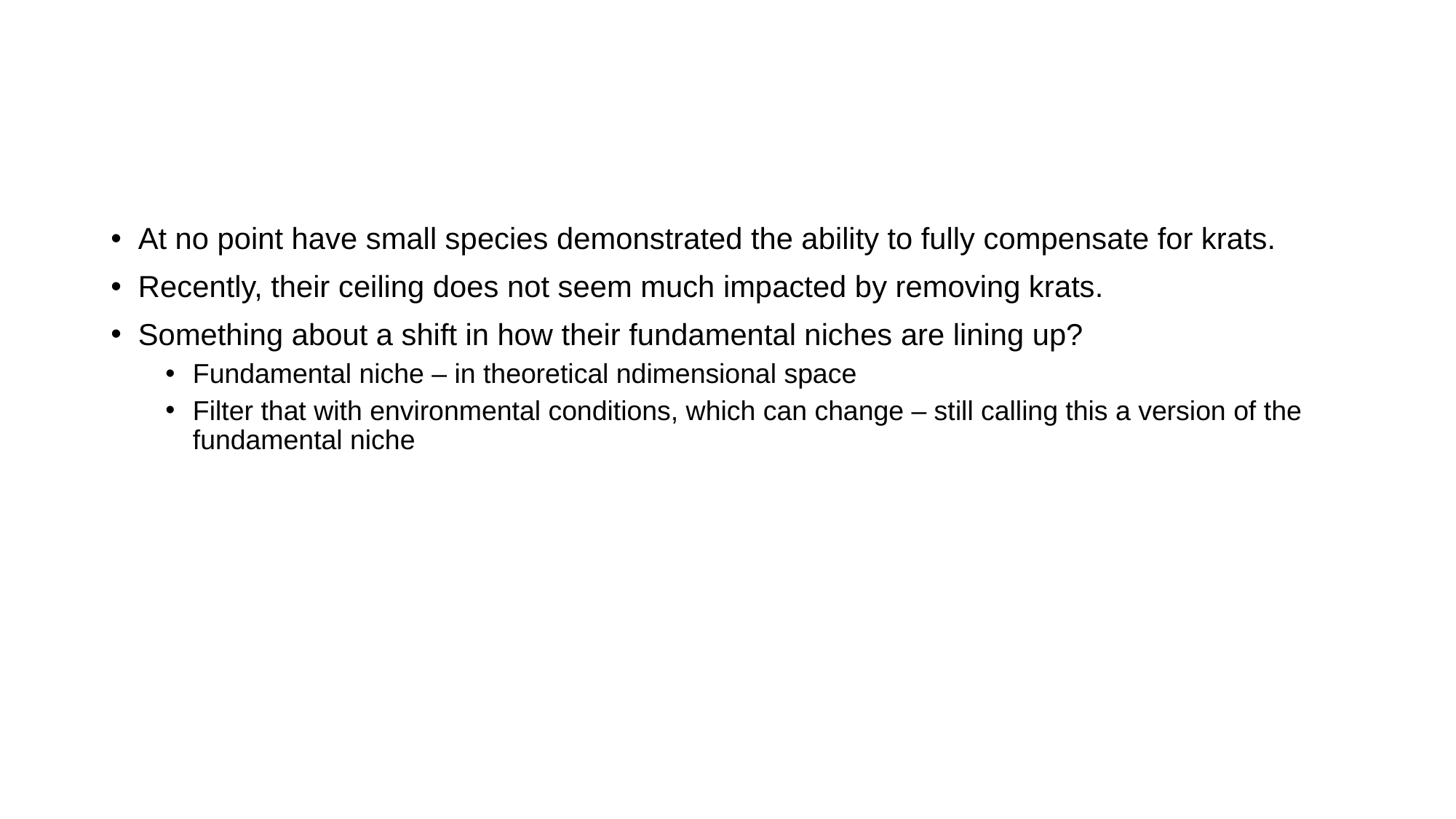

#
At no point have small species demonstrated the ability to fully compensate for krats.
Recently, their ceiling does not seem much impacted by removing krats.
Something about a shift in how their fundamental niches are lining up?
Fundamental niche – in theoretical ndimensional space
Filter that with environmental conditions, which can change – still calling this a version of the fundamental niche